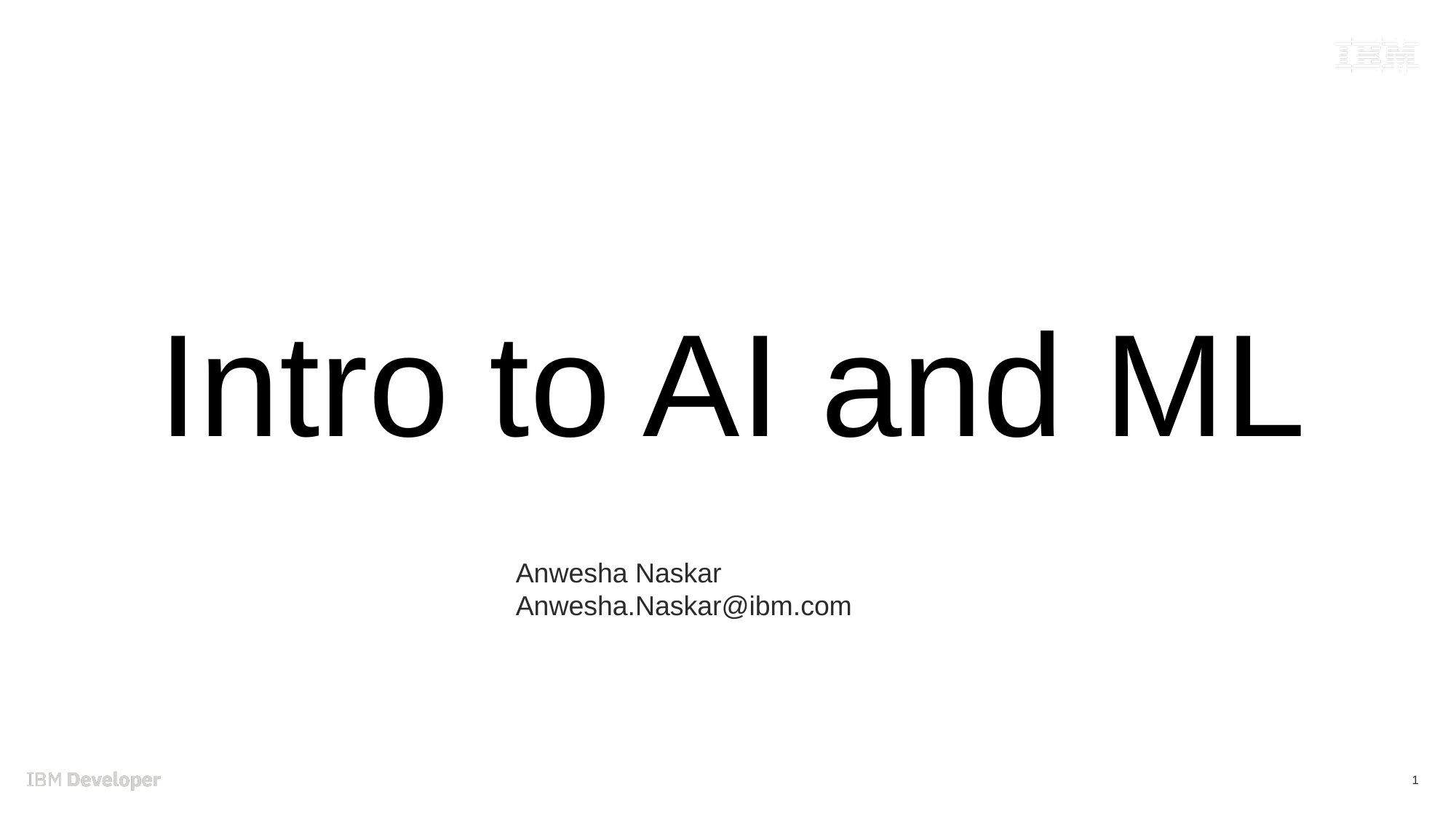

# Intro to AI and ML
Anwesha Naskar
Anwesha.Naskar@ibm.com
1